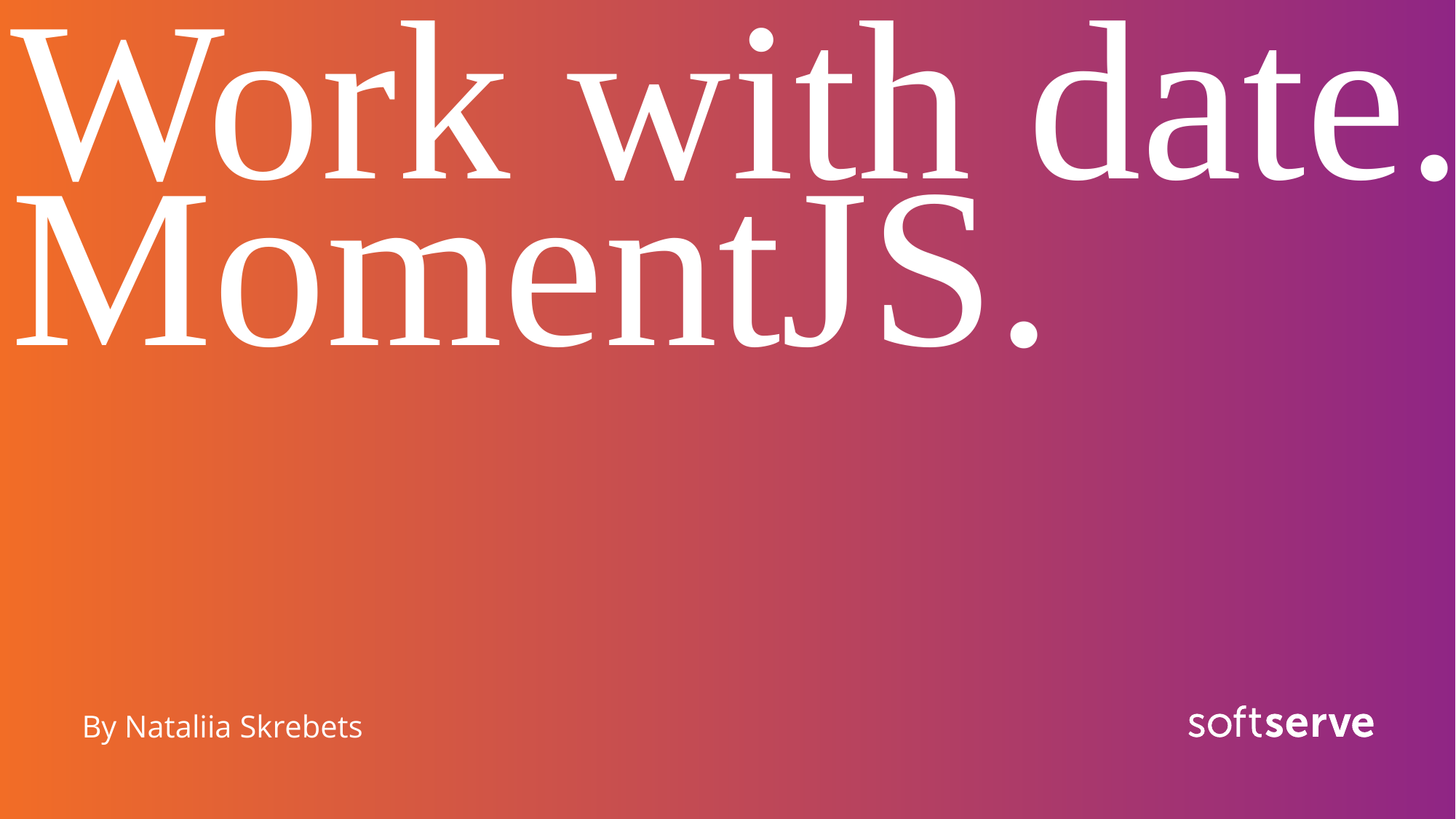

# Work with date. MomentJS.
By Nataliia Skrebets